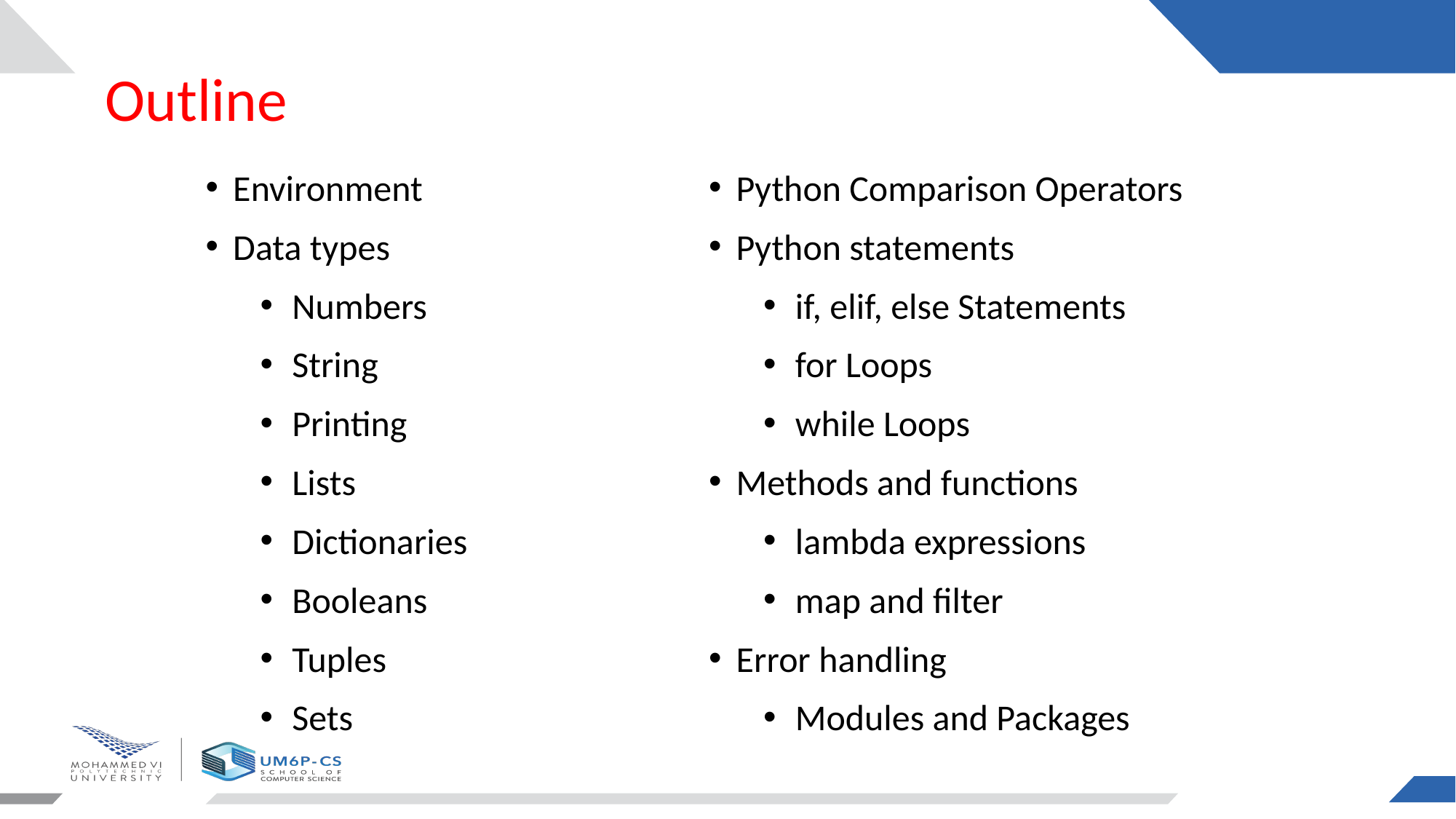

# Outline
Environment
Data types
Numbers
String
Printing
Lists
Dictionaries
Booleans
Tuples
Sets

Python Comparison Operators
Python statements
if, elif, else Statements
for Loops
while Loops
Methods and functions
lambda expressions
map and filter
Error handling
Modules and Packages